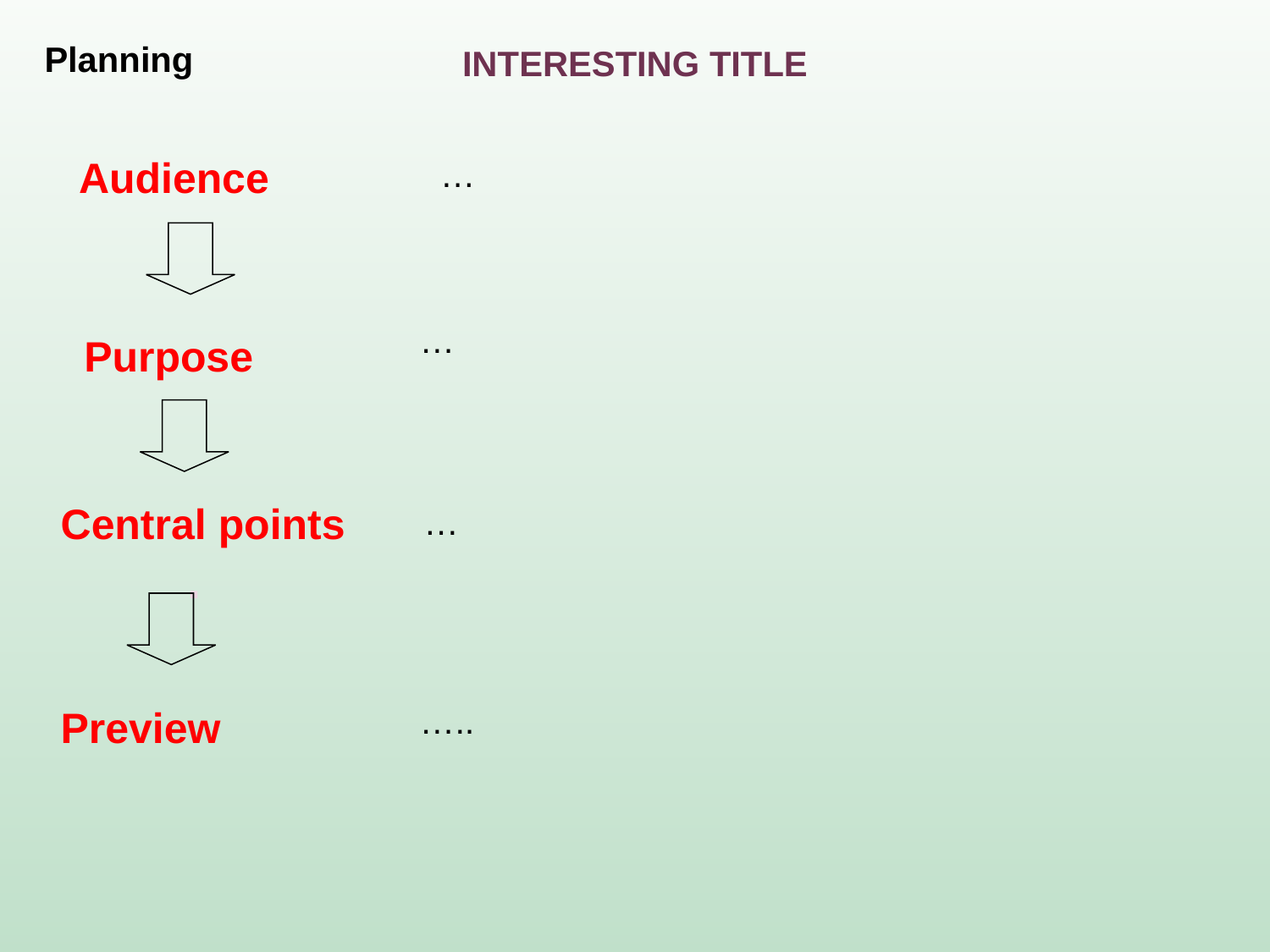

Planning
INTERESTING TITLE
Audience
…

…
 Purpose

…
Central points		.

…..
Preview